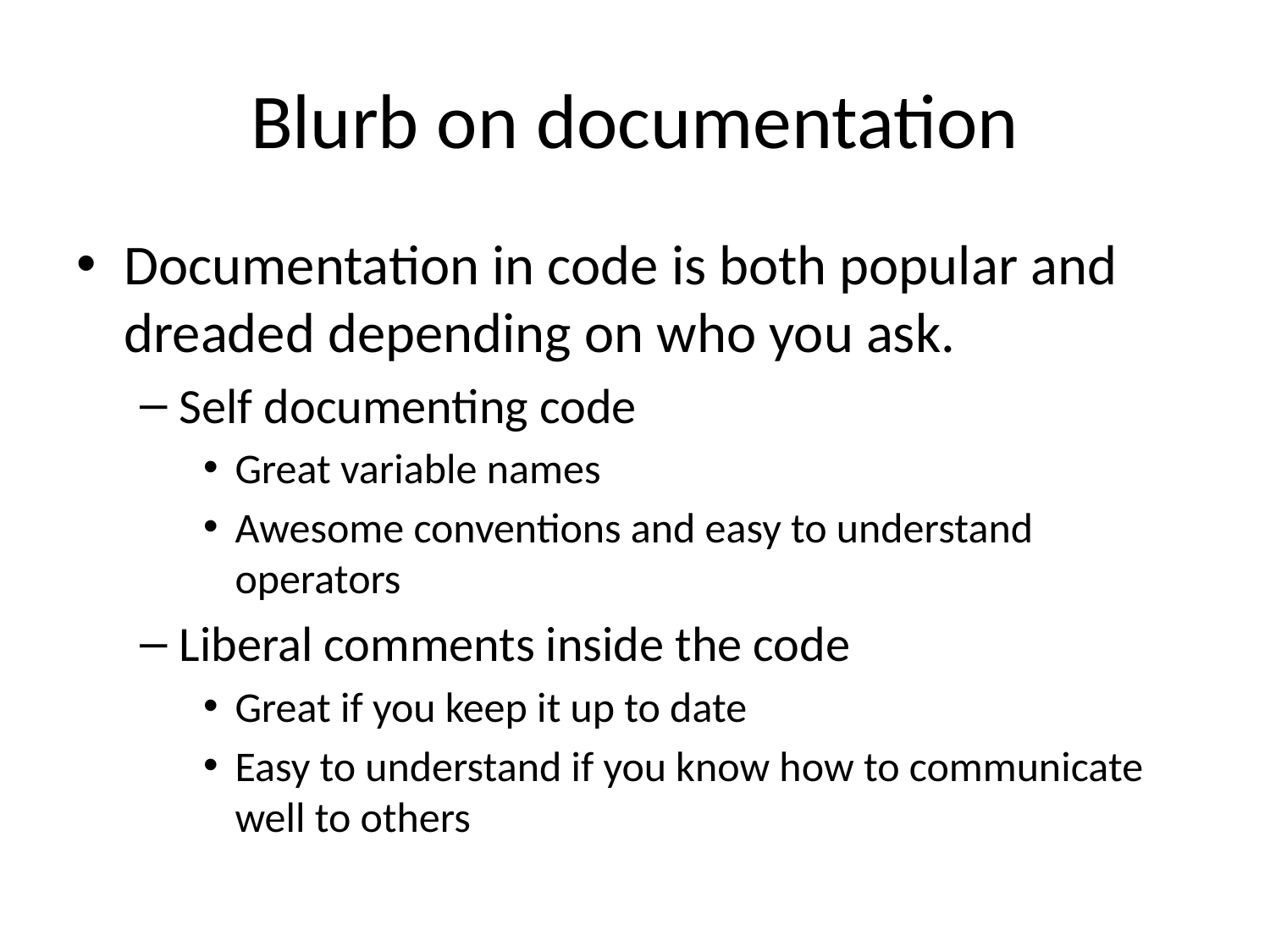

# Blurb on documentation
Documentation in code is both popular and dreaded depending on who you ask.
Self documenting code
Great variable names
Awesome conventions and easy to understand operators
Liberal comments inside the code
Great if you keep it up to date
Easy to understand if you know how to communicate well to others